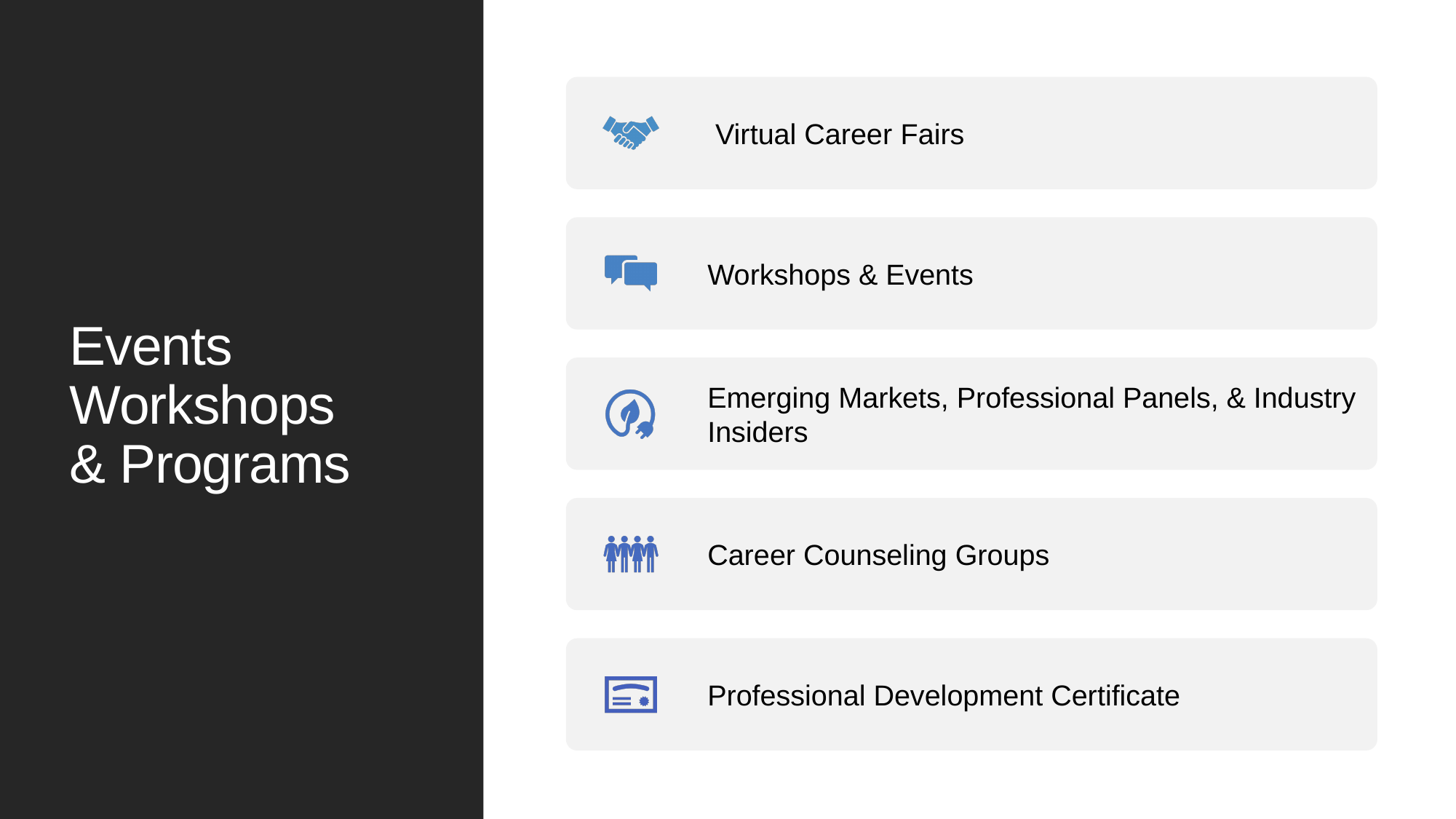

# Events Workshops & Programs
 Virtual Career Fairs
Workshops & Events
Emerging Markets, Professional Panels, & Industry Insiders
Career Counseling Groups
Professional Development Certificate